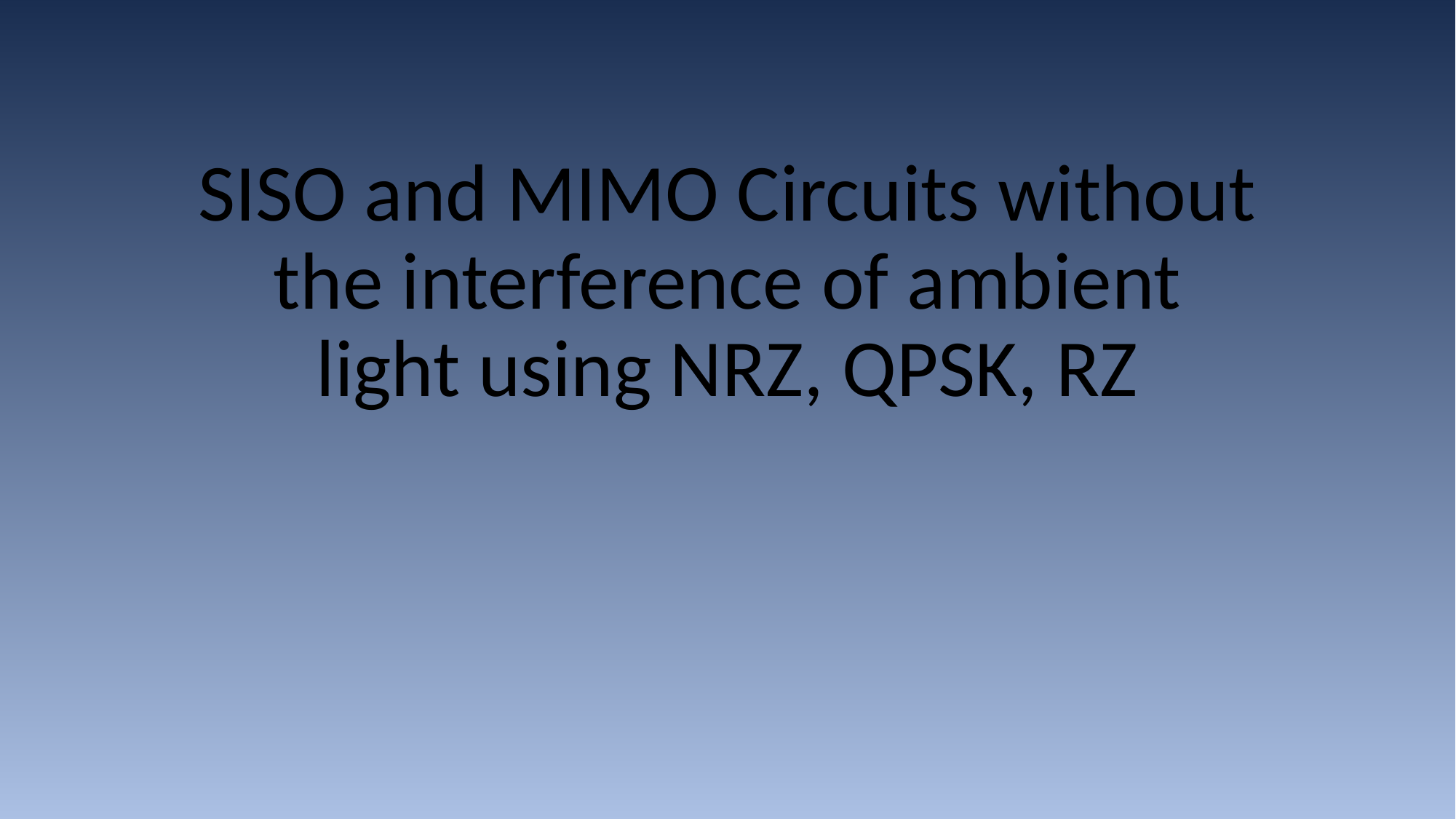

# SISO and MIMO Circuits without the interference of ambient light using NRZ, QPSK, RZ